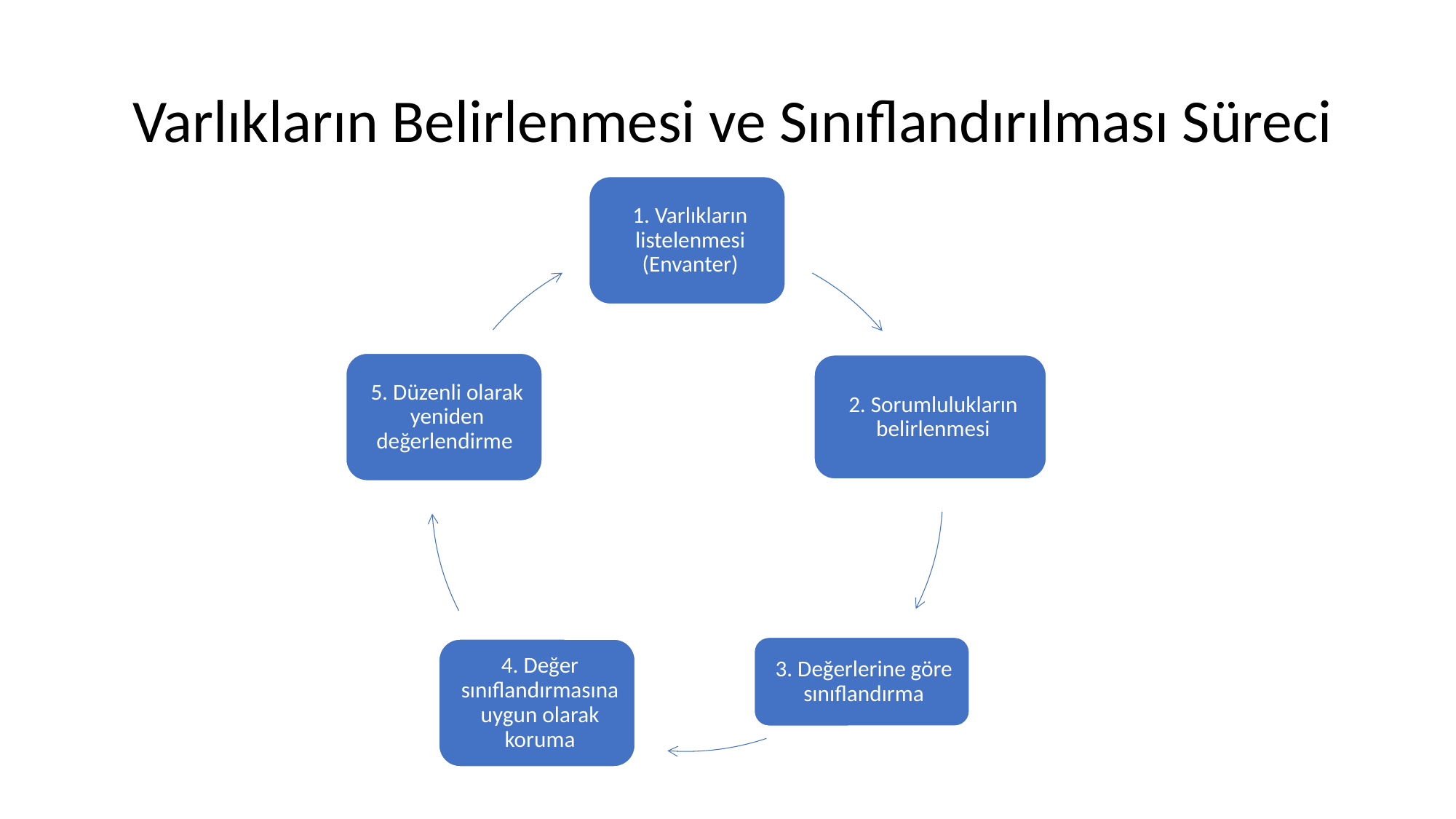

# Varlıkların Belirlenmesi ve Sınıflandırılması Süreci
1. Varlıkların listelenmesi (Envanter)
2. Sorumlulukların belirlenmesi
3. Değerlerine göre sınıflandırma
4. Değer sınıflandırmasına uygun olarak koruma
5. Düzenli olarak yeniden değerlendirme